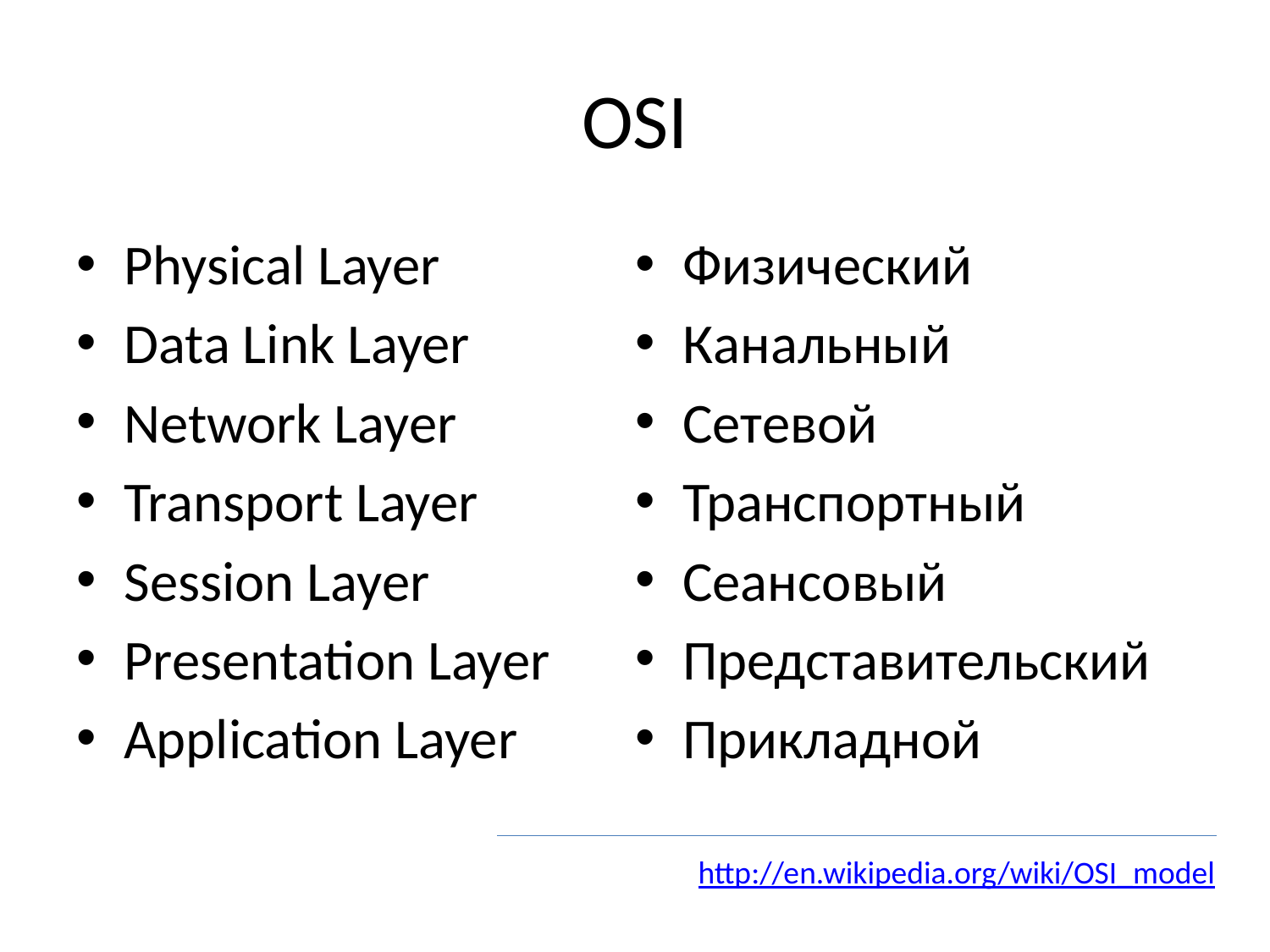

# OSI
Physical Layer
Data Link Layer
Network Layer
Transport Layer
Session Layer
Presentation Layer
Application Layer
Физический
Канальный
Сетевой
Транспортный
Сеансовый
Представительский
Прикладной
http://en.wikipedia.org/wiki/OSI_model